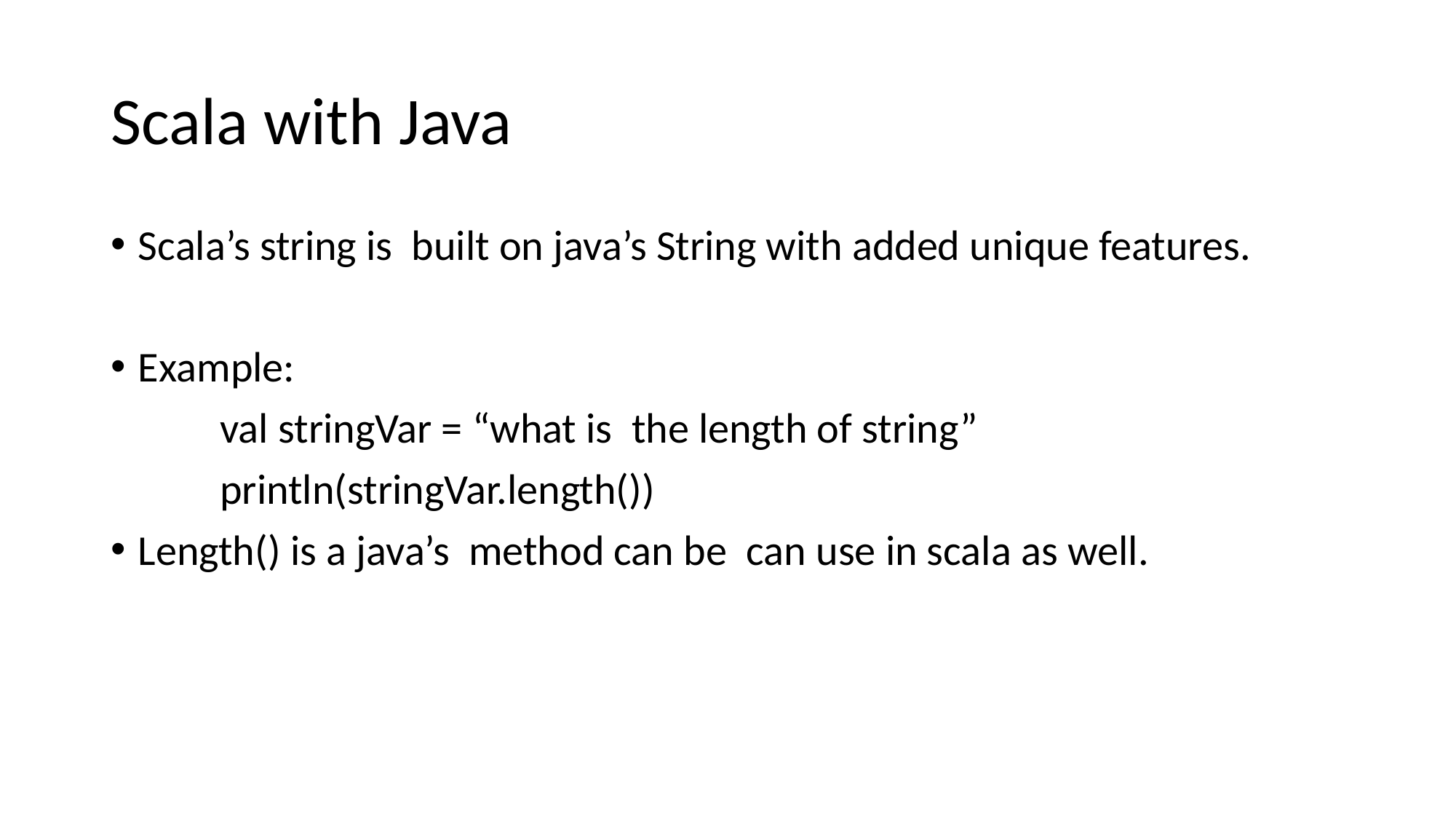

# Scala with Java
Scala’s string is  built on java’s String with added unique features.

Example:
	val stringVar = “what is  the length of string”
	println(stringVar.length())
Length() is a java’s  method can be  can use in scala as well.